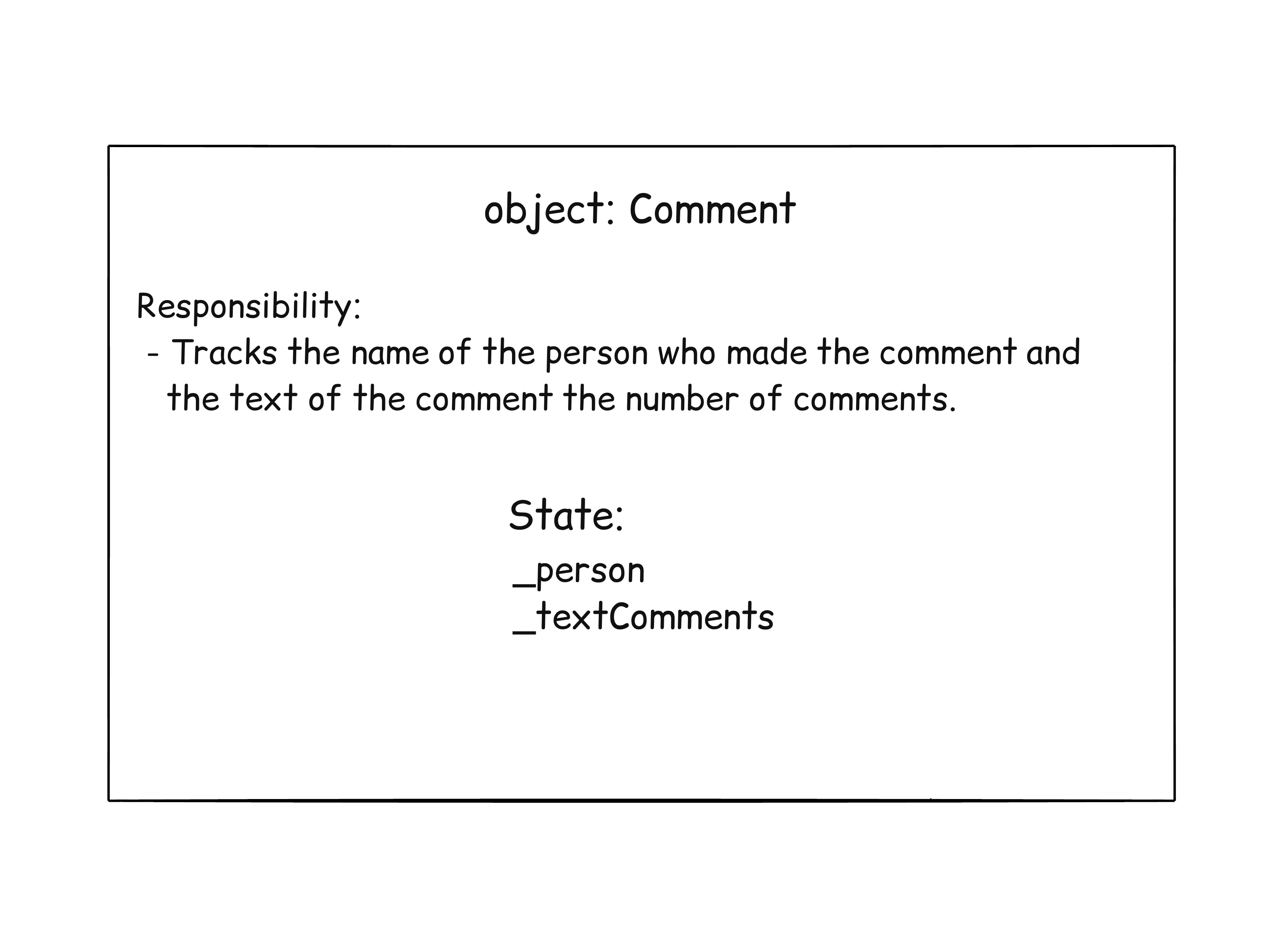

object:
Comment
Responsibility:
- Tracks
the name
of
the
person
who
made
the
comment
and
the
text
of
the
comment
the
number
of
comments.
State:
_person
_textComments